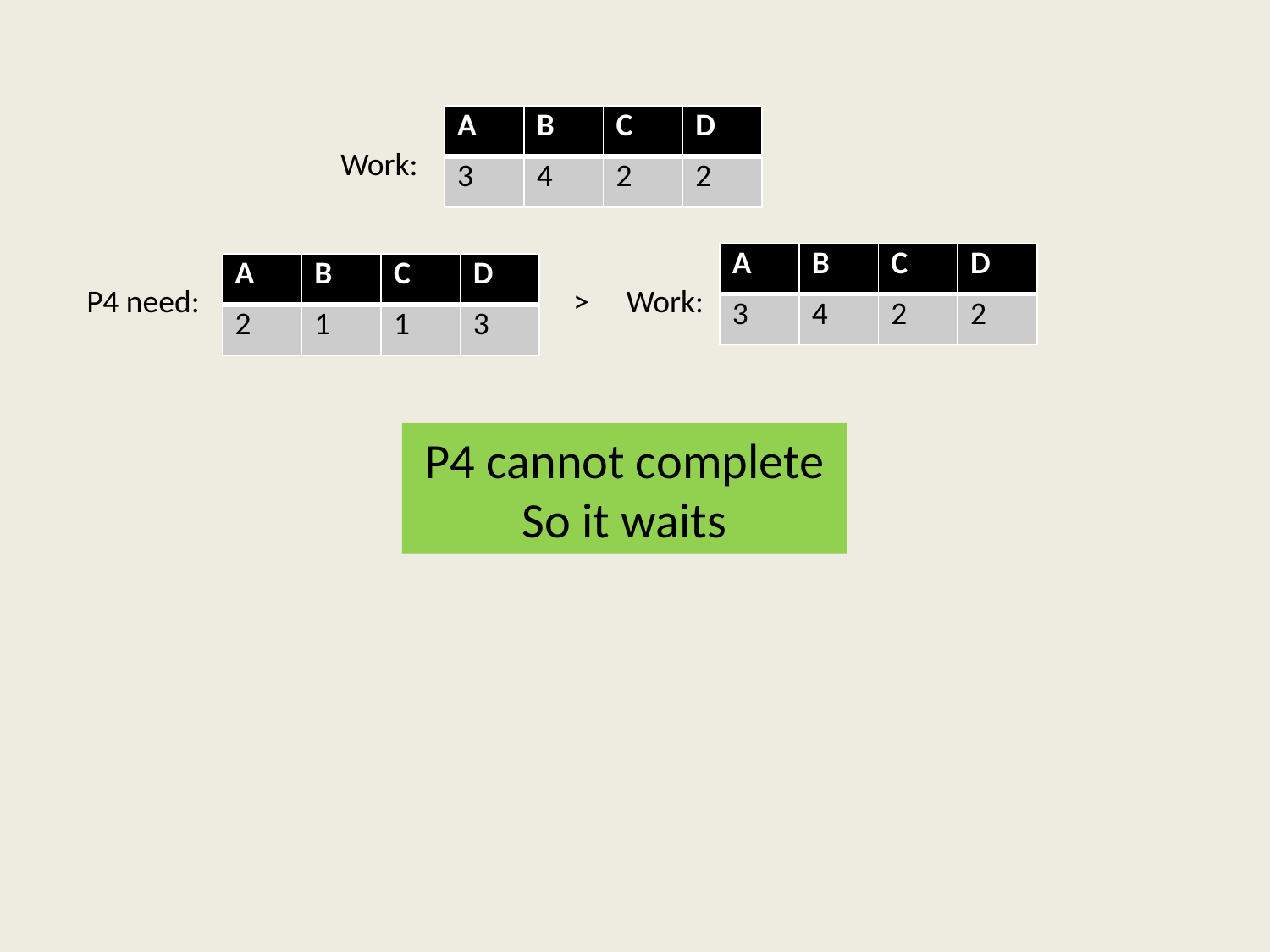

| A | B | C | D |
| --- | --- | --- | --- |
| 3 | 4 | 2 | 2 |
Work:
| A | B | C | D |
| --- | --- | --- | --- |
| 3 | 4 | 2 | 2 |
| A | B | C | D |
| --- | --- | --- | --- |
| 2 | 1 | 1 | 3 |
P4 need:
>
Work:
P4 cannot complete
So it waits